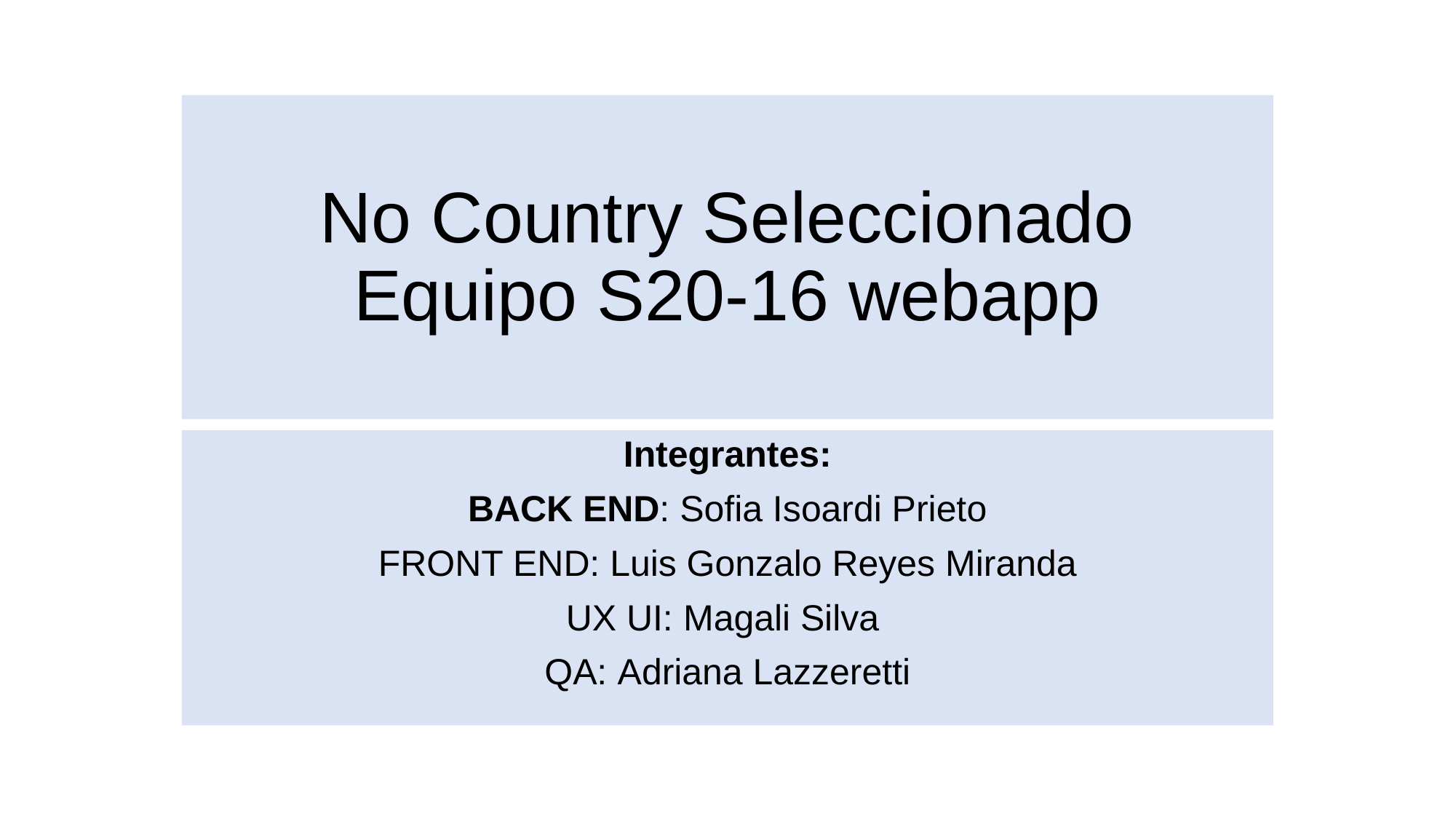

No Country Seleccionado
Equipo S20-16 webapp
#

Integrantes:
BACK END: Sofia Isoardi Prieto
FRONT END: Luis Gonzalo Reyes Miranda
UX UI: Magali Silva
QA: Adriana Lazzeretti